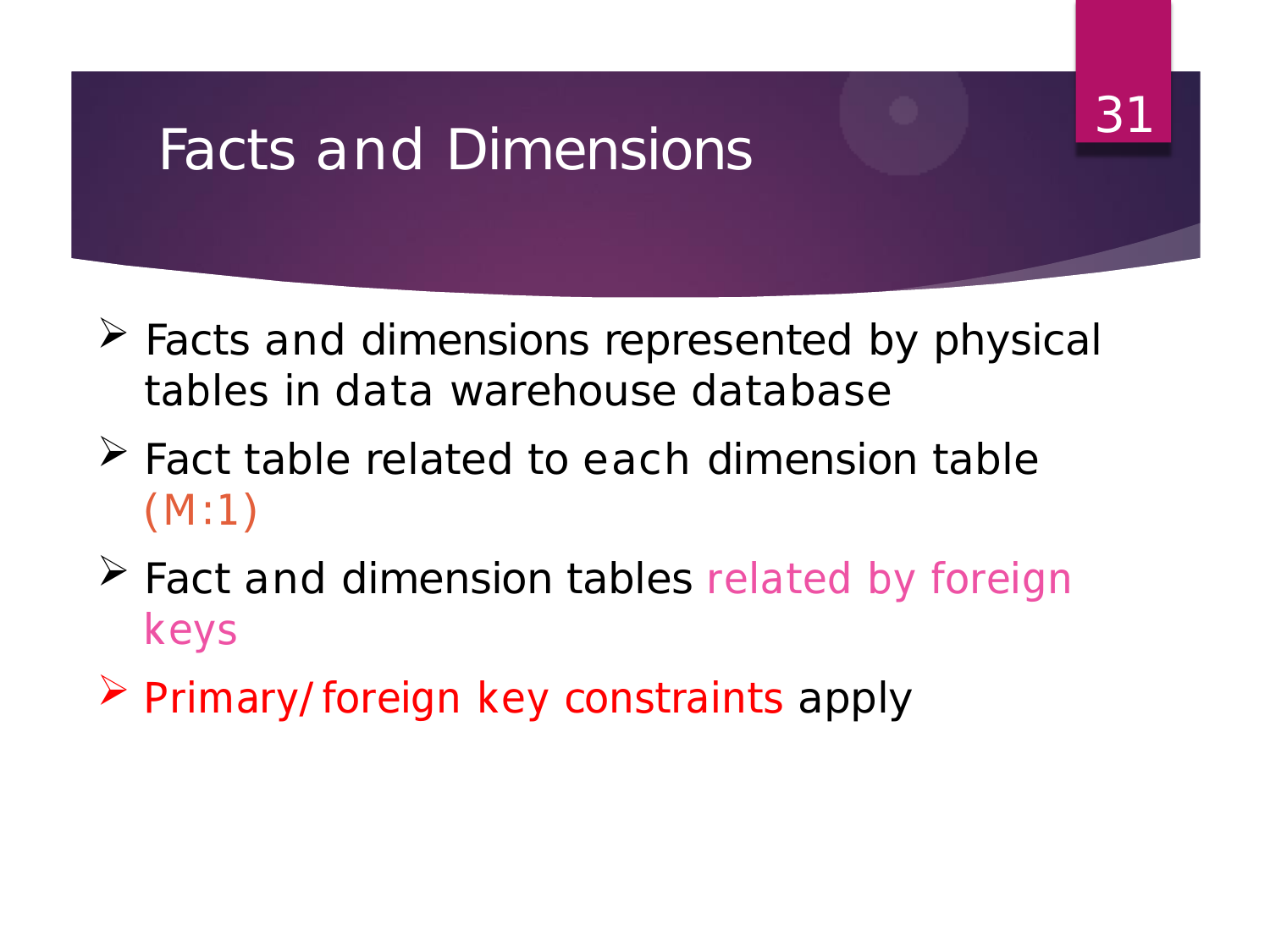

31
# Facts and Dimensions
Facts and dimensions represented by physical tables in data warehouse database
Fact table related to each dimension table (M:1)
Fact and dimension tables related by foreign keys
Primary/foreign key constraints apply